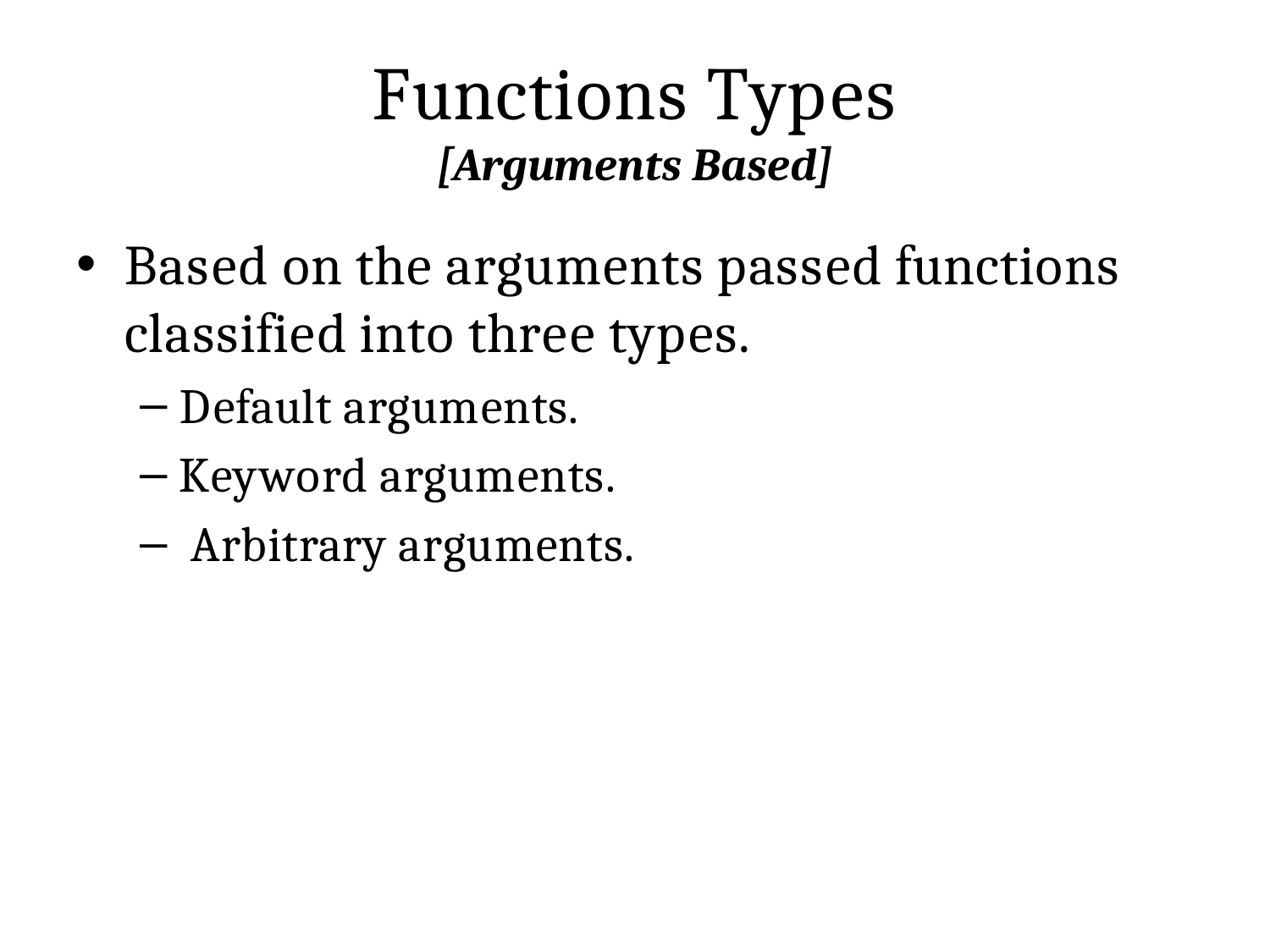

# Functions Types [Arguments Based]
Based on the arguments passed functions classified into three types.
Default arguments.
Keyword arguments.
 Arbitrary arguments.